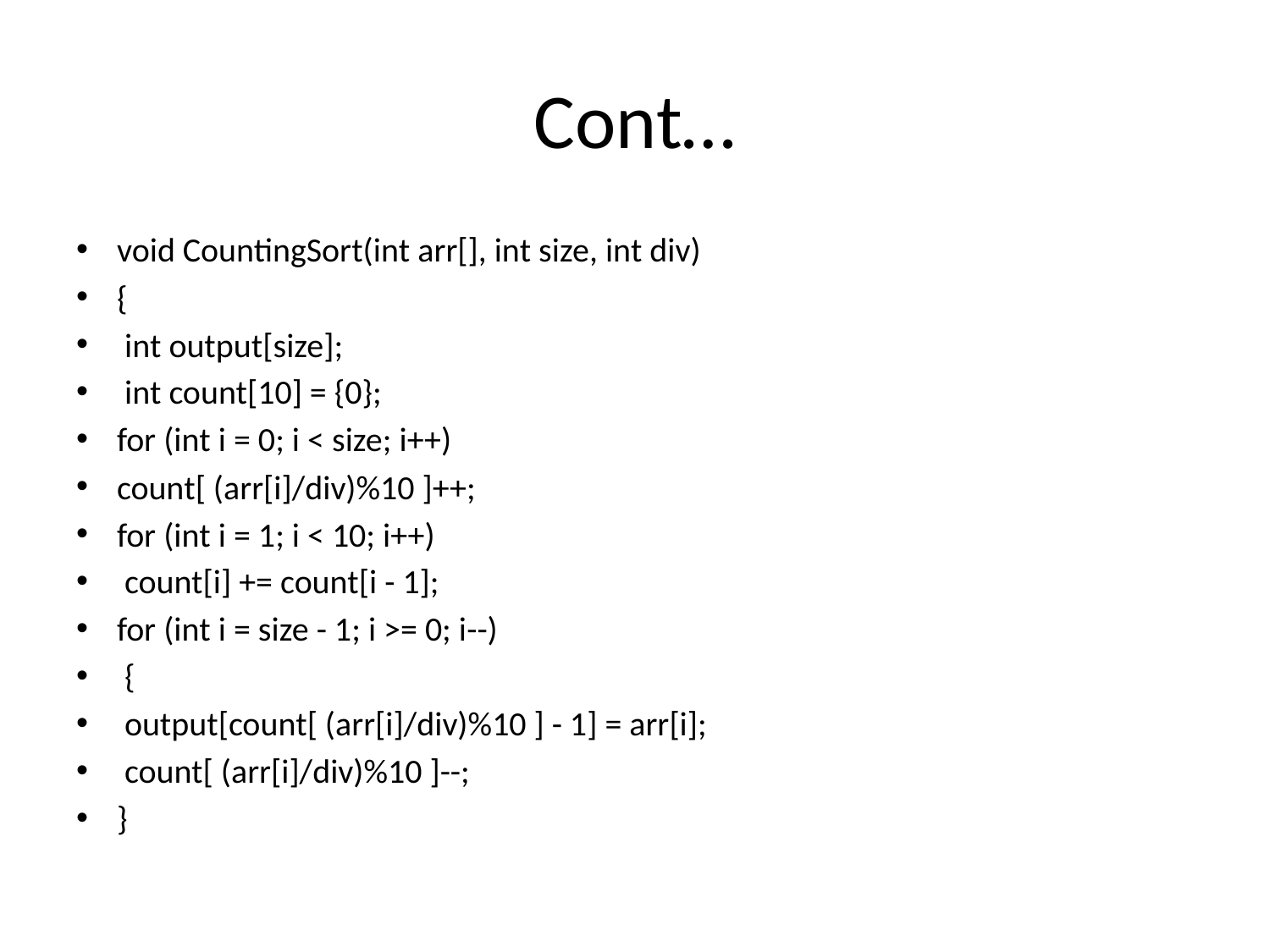

# Cont…
void CountingSort(int arr[], int size, int div)
{
 int output[size];
 int count[10] = {0};
for (int i = 0; i < size; i++)
count[ (arr[i]/div)%10 ]++;
for (int i = 1; i < 10; i++)
 count[i] += count[i - 1];
for (int i = size - 1; i >= 0; i--)
 {
 output[count[ (arr[i]/div)%10 ] - 1] = arr[i];
 count[ (arr[i]/div)%10 ]--;
}